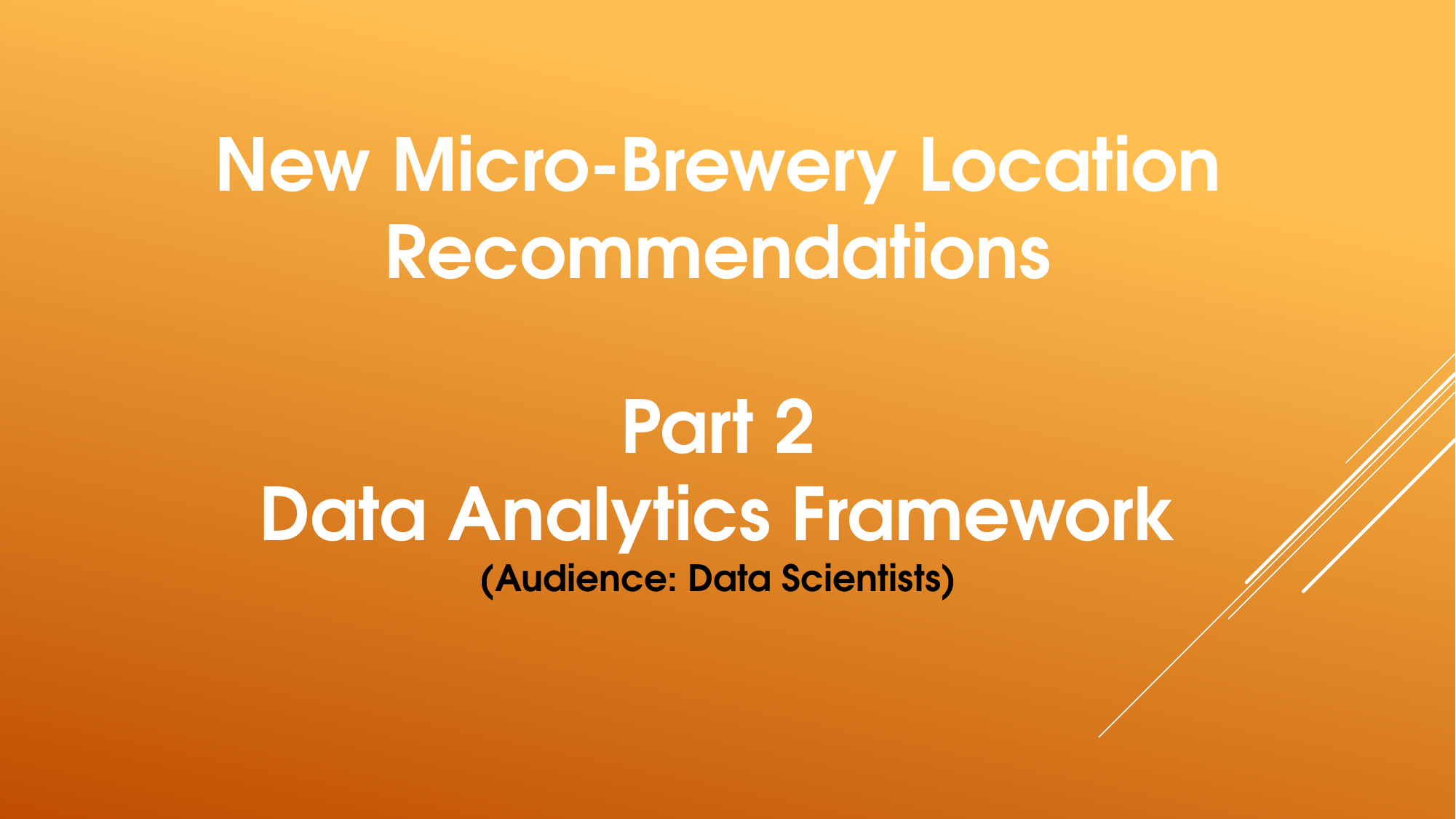

New Micro-Brewery Location Recommendations

Part 2
Data Analytics Framework
(Audience: Data Scientists)